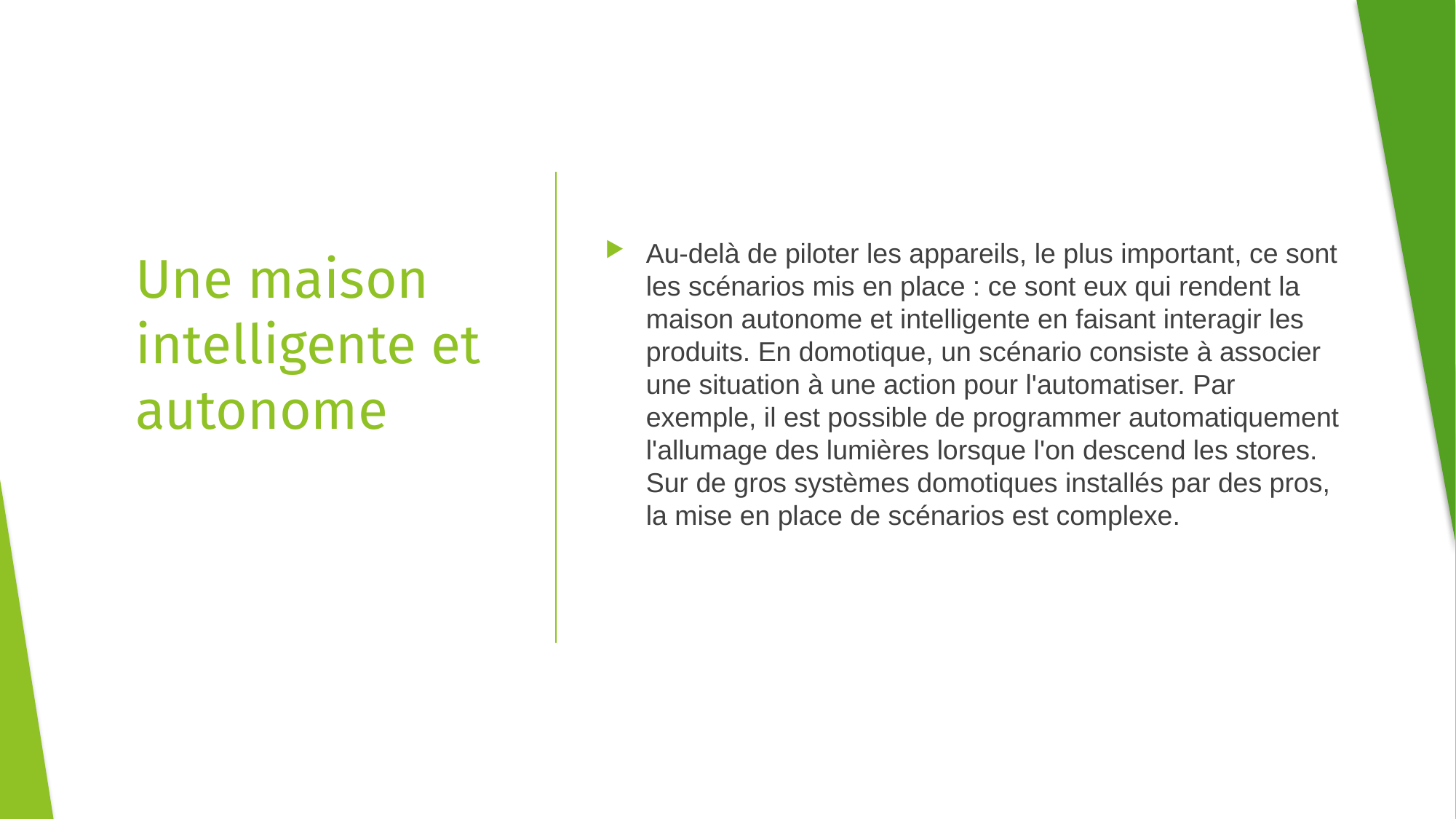

Au-delà de piloter les appareils, le plus important, ce sont les scénarios mis en place : ce sont eux qui rendent la maison autonome et intelligente en faisant interagir les produits. En domotique, un scénario consiste à associer une situation à une action pour l'automatiser. Par exemple, il est possible de programmer automatiquement l'allumage des lumières lorsque l'on descend les stores. Sur de gros systèmes domotiques installés par des pros, la mise en place de scénarios est complexe.

# Une maison intelligente et autonome